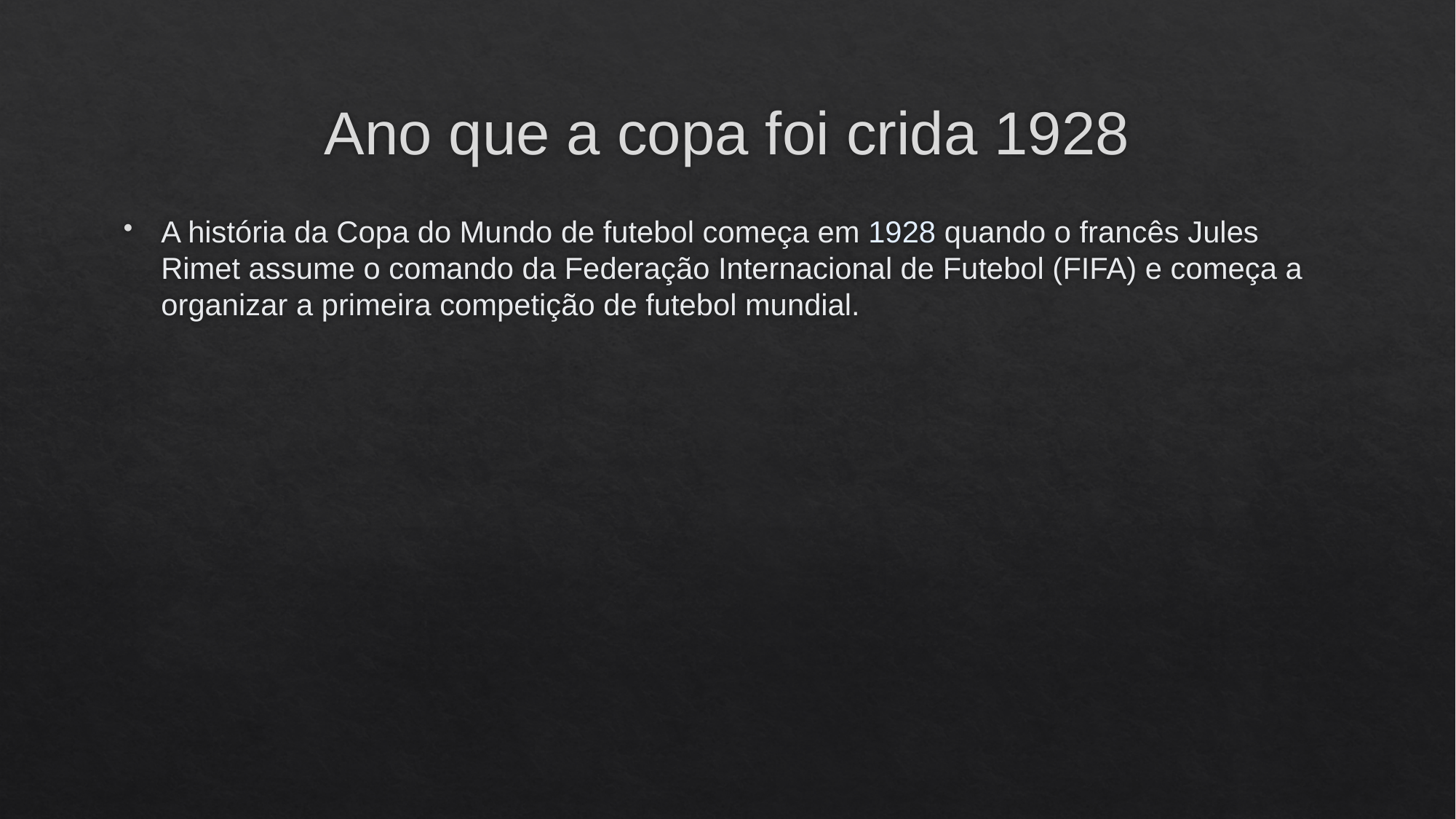

# Ano que a copa foi crida 1928
A história da Copa do Mundo de futebol começa em 1928 quando o francês Jules Rimet assume o comando da Federação Internacional de Futebol (FIFA) e começa a organizar a primeira competição de futebol mundial.